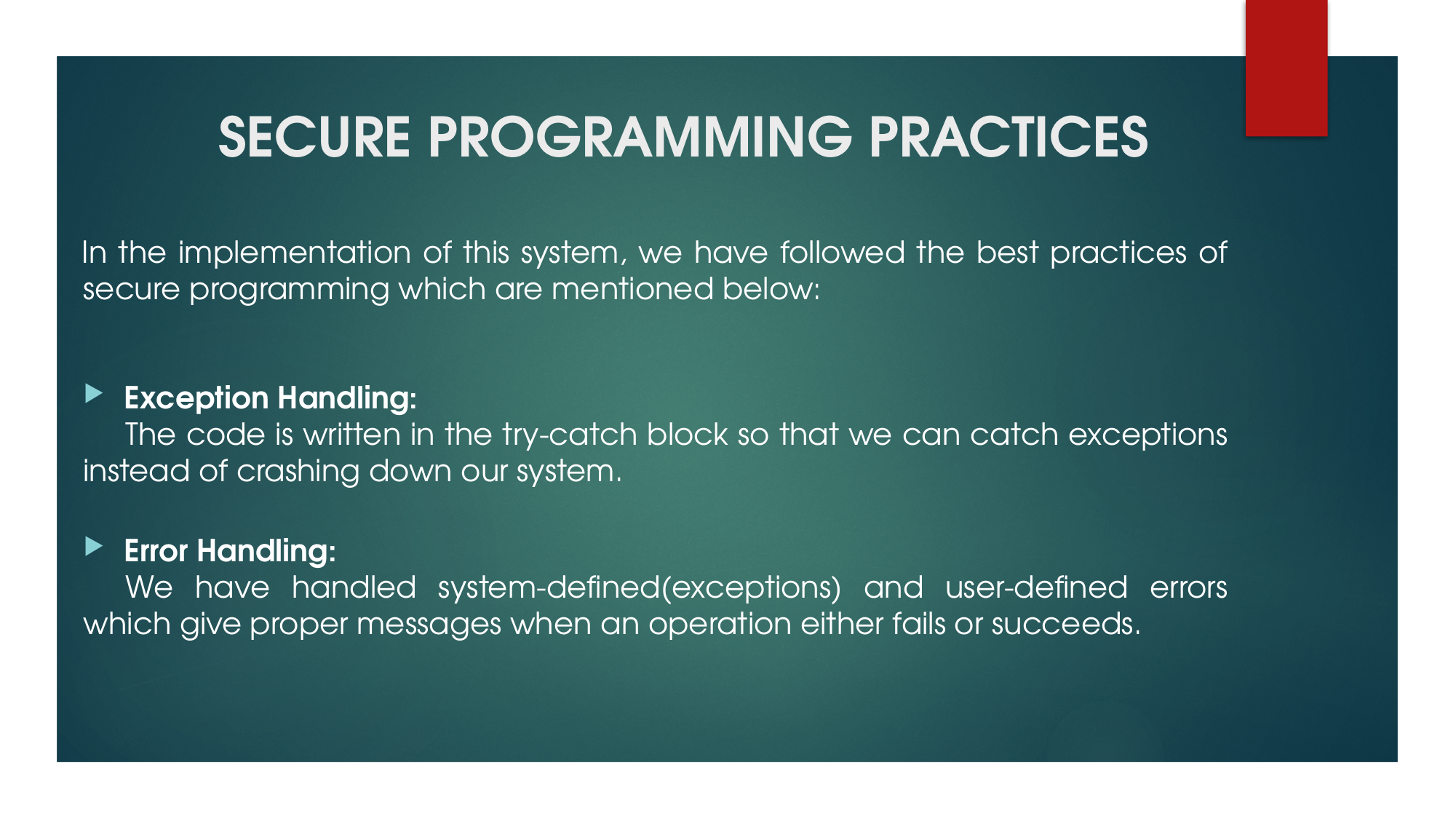

# SECURE PROGRAMMING PRACTICES

In the implementation of this system, we have followed the best practices of secure programming which are mentioned below:

Exception Handling:
	The code is written in the try-catch block so that we can catch exceptions instead of crashing down our system.

Error Handling:
	We have handled system-defined(exceptions) and user-defined errors which give proper messages when an operation either fails or succeeds.